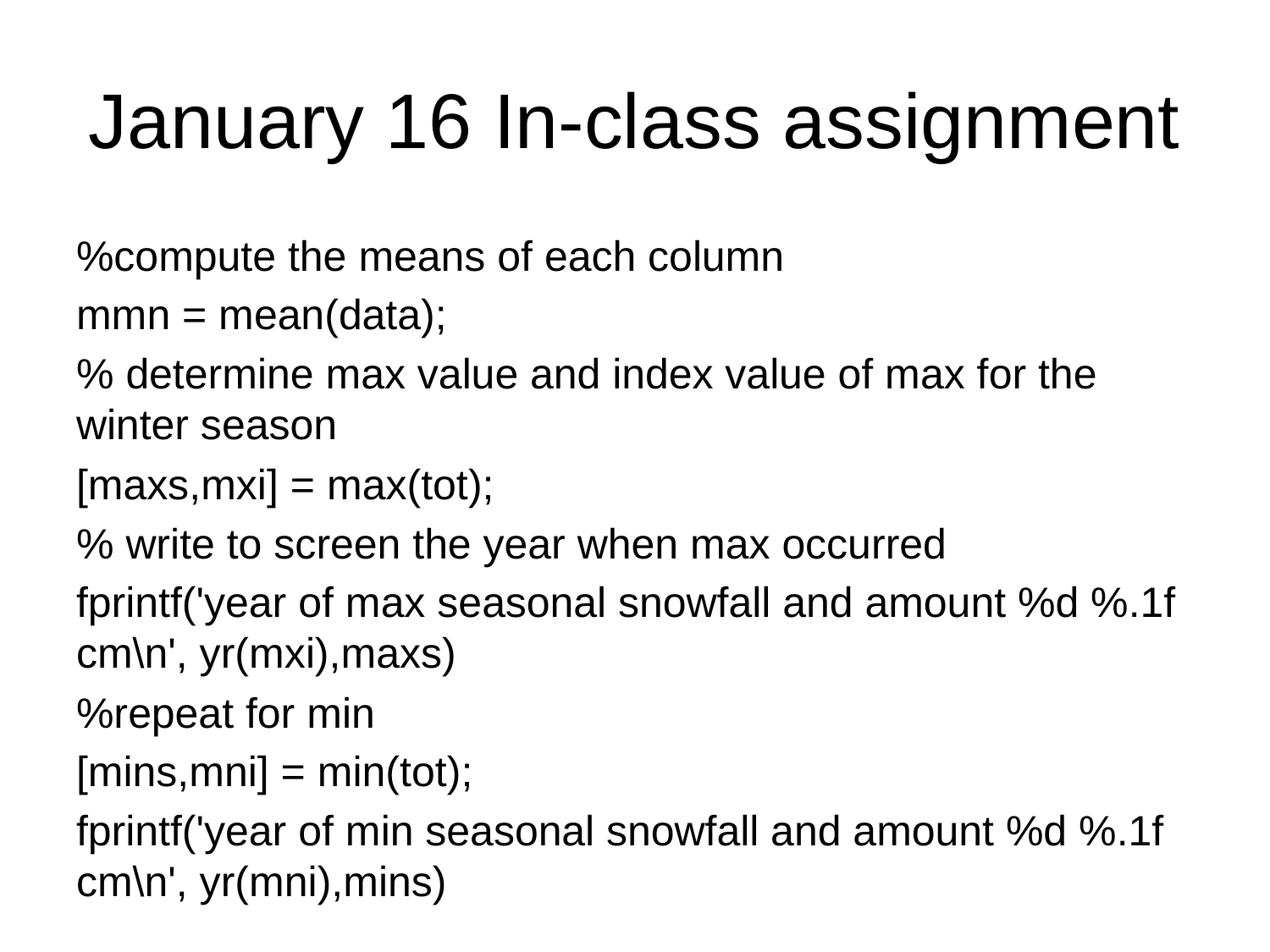

# January 16 In-class assignment
%compute the means of each column
mmn = mean(data);
% determine max value and index value of max for the winter season
[maxs,mxi] = max(tot);
% write to screen the year when max occurred
fprintf('year of max seasonal snowfall and amount %d %.1f cm\n', yr(mxi),maxs)
%repeat for min
[mins,mni] = min(tot);
fprintf('year of min seasonal snowfall and amount %d %.1f cm\n', yr(mni),mins)